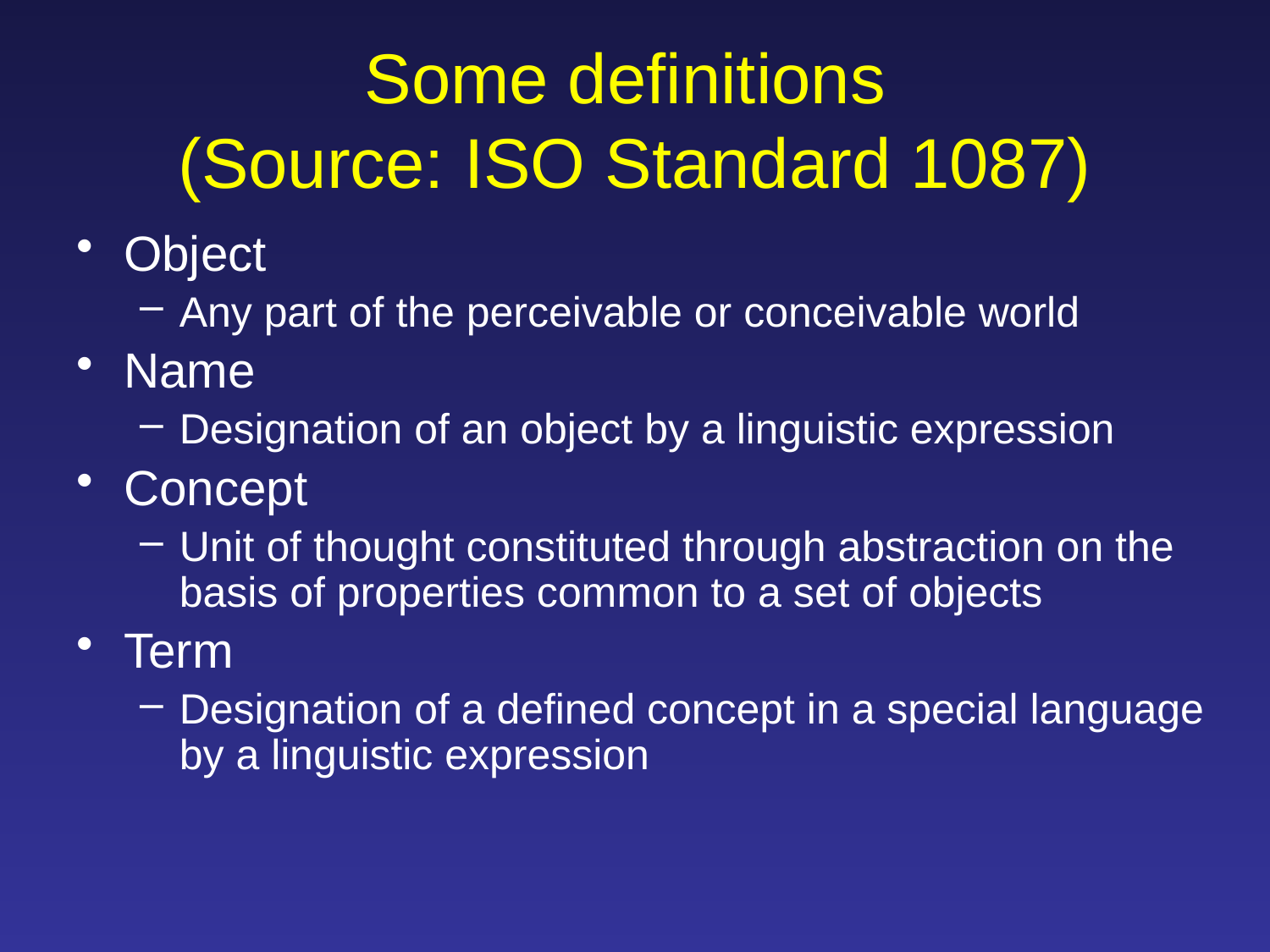

# Some definitions (Source: ISO Standard 1087)
Object
Any part of the perceivable or conceivable world
Name
Designation of an object by a linguistic expression
Concept
Unit of thought constituted through abstraction on the basis of properties common to a set of objects
Term
Designation of a defined concept in a special language by a linguistic expression